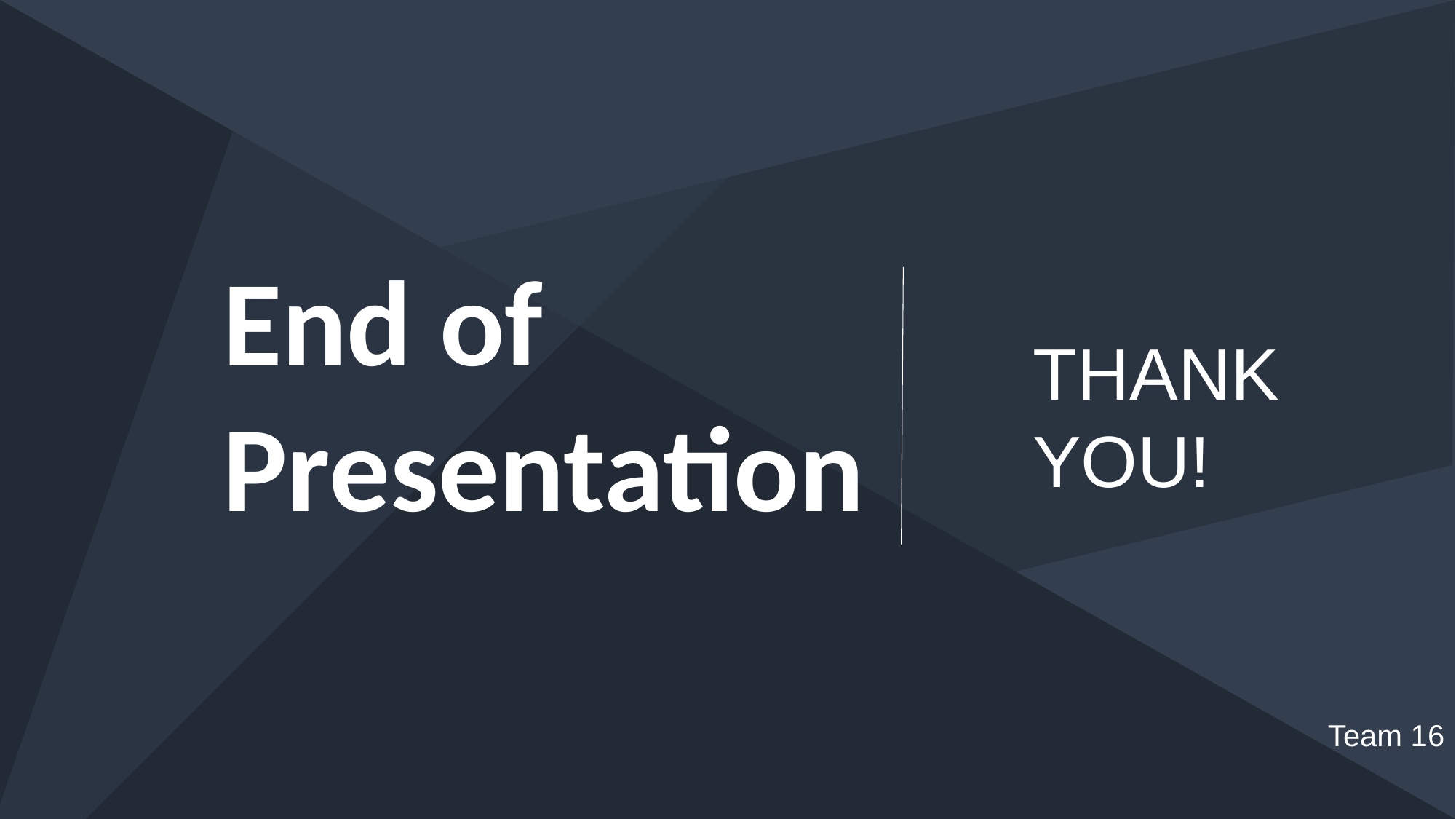

End of Presentation
THANK
YOU!
Team 16